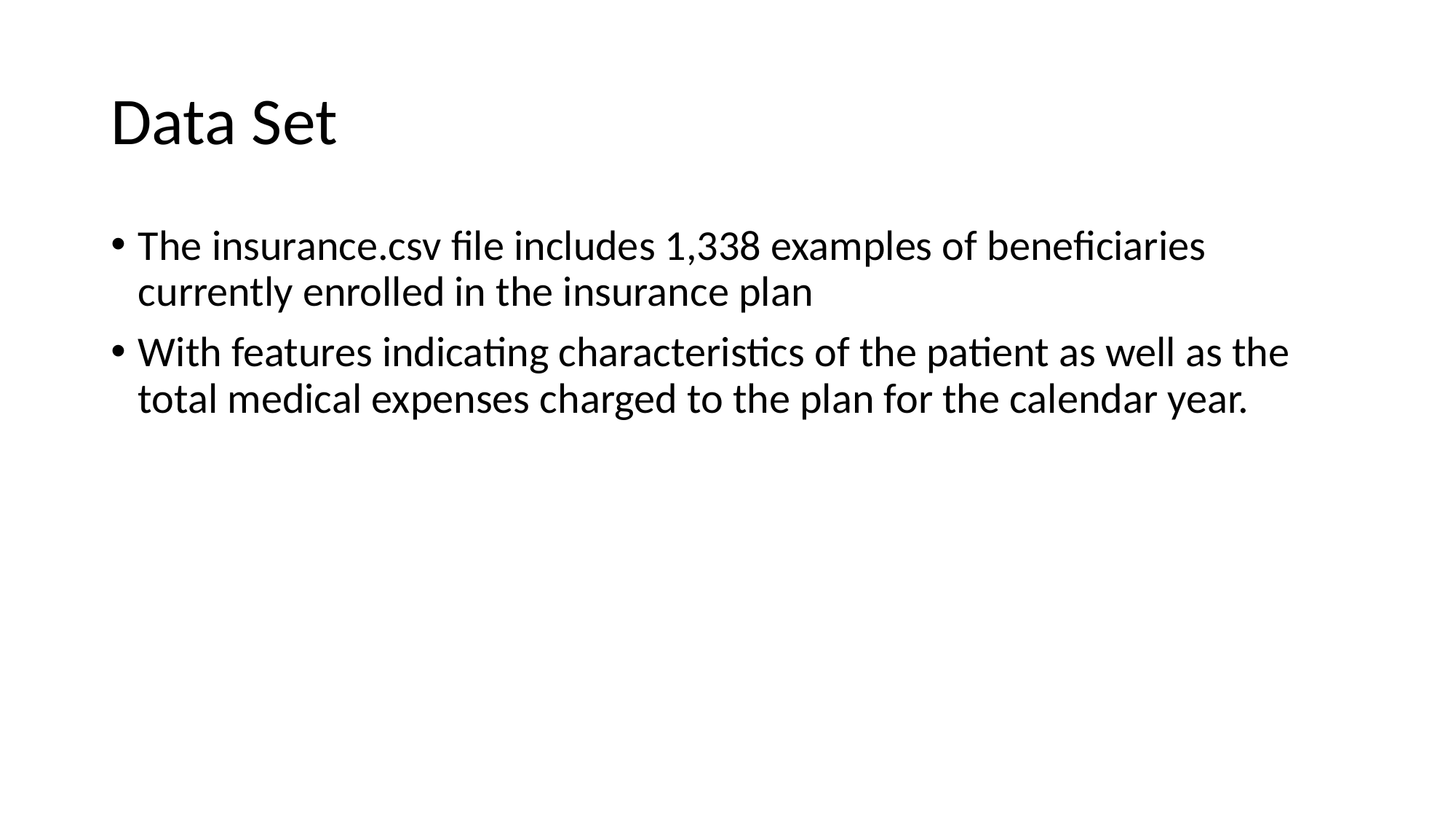

# Data Set
The insurance.csv file includes 1,338 examples of beneficiaries currently enrolled in the insurance plan
With features indicating characteristics of the patient as well as the total medical expenses charged to the plan for the calendar year.